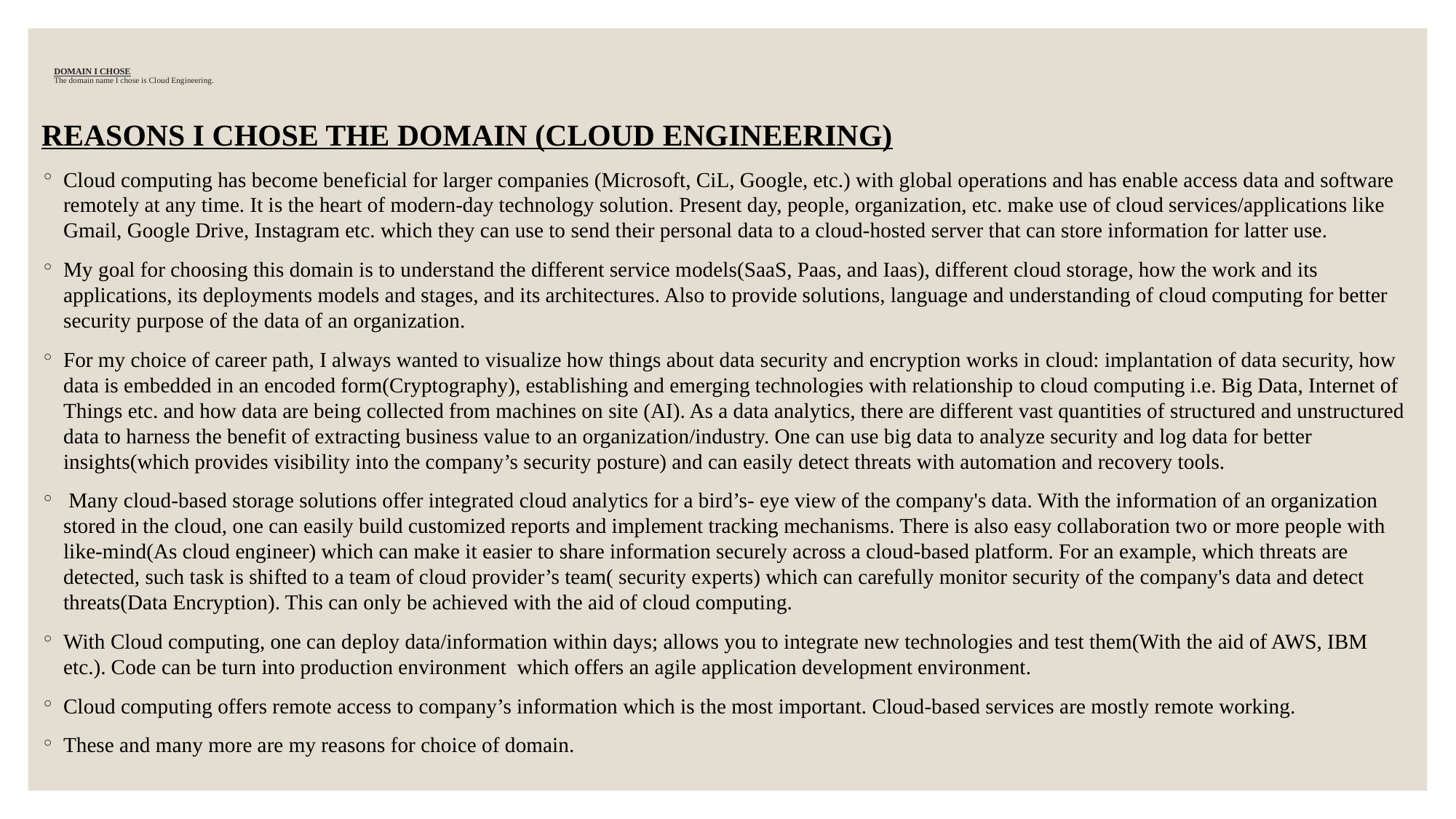

# DOMAIN I CHOSE The domain name I chose is Cloud Engineering.
REASONS I CHOSE THE DOMAIN (CLOUD ENGINEERING)
Cloud computing has become beneficial for larger companies (Microsoft, CiL, Google, etc.) with global operations and has enable access data and software remotely at any time. It is the heart of modern-day technology solution. Present day, people, organization, etc. make use of cloud services/applications like Gmail, Google Drive, Instagram etc. which they can use to send their personal data to a cloud-hosted server that can store information for latter use.
My goal for choosing this domain is to understand the different service models(SaaS, Paas, and Iaas), different cloud storage, how the work and its applications, its deployments models and stages, and its architectures. Also to provide solutions, language and understanding of cloud computing for better security purpose of the data of an organization.
For my choice of career path, I always wanted to visualize how things about data security and encryption works in cloud: implantation of data security, how data is embedded in an encoded form(Cryptography), establishing and emerging technologies with relationship to cloud computing i.e. Big Data, Internet of Things etc. and how data are being collected from machines on site (AI). As a data analytics, there are different vast quantities of structured and unstructured data to harness the benefit of extracting business value to an organization/industry. One can use big data to analyze security and log data for better insights(which provides visibility into the company’s security posture) and can easily detect threats with automation and recovery tools.
 Many cloud-based storage solutions offer integrated cloud analytics for a bird’s- eye view of the company's data. With the information of an organization stored in the cloud, one can easily build customized reports and implement tracking mechanisms. There is also easy collaboration two or more people with like-mind(As cloud engineer) which can make it easier to share information securely across a cloud-based platform. For an example, which threats are detected, such task is shifted to a team of cloud provider’s team( security experts) which can carefully monitor security of the company's data and detect threats(Data Encryption). This can only be achieved with the aid of cloud computing.
With Cloud computing, one can deploy data/information within days; allows you to integrate new technologies and test them(With the aid of AWS, IBM etc.). Code can be turn into production environment  which offers an agile application development environment.
Cloud computing offers remote access to company’s information which is the most important. Cloud-based services are mostly remote working.
These and many more are my reasons for choice of domain.